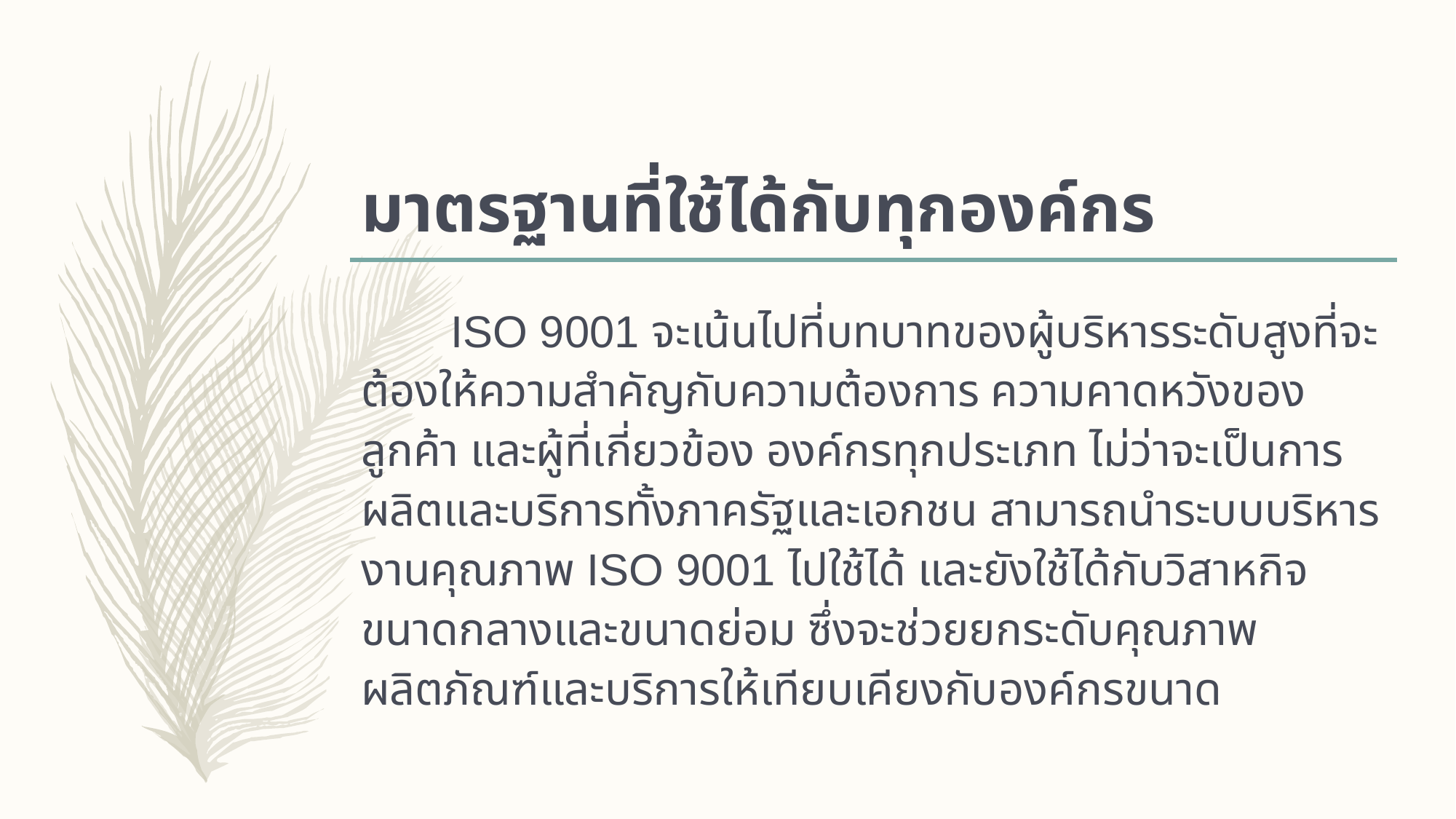

# มาตรฐานที่ใช้ได้กับทุกองค์กร
	ISO 9001 จะเน้นไปที่บทบาทของผู้บริหารระดับสูงที่จะต้องให้ความสำคัญกับความต้องการ ความคาดหวังของลูกค้า และผู้ที่เกี่ยวข้อง องค์กรทุกประเภท ไม่ว่าจะเป็นการผลิตและบริการทั้งภาครัฐและเอกชน สามารถนำระบบบริหารงานคุณภาพ ISO 9001 ไปใช้ได้ และยังใช้ได้กับวิสาหกิจขนาดกลางและขนาดย่อม ซึ่งจะช่วยยกระดับคุณภาพผลิตภัณฑ์และบริการให้เทียบเคียงกับองค์กรขนาด